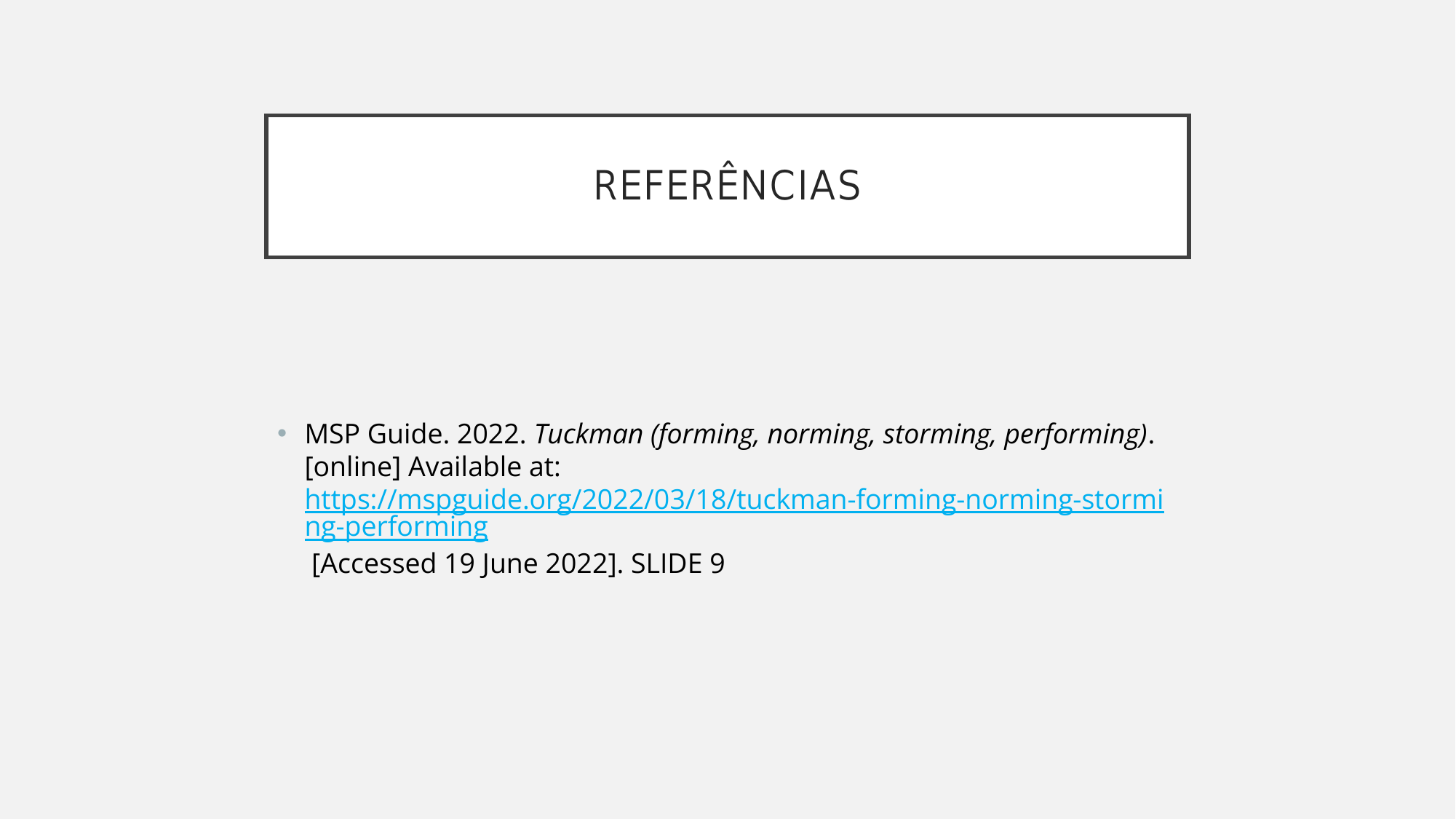

# Referências

MSP Guide. 2022. Tuckman (forming, norming, storming, performing). [online] Available at: https://mspguide.org/2022/03/18/tuckman-forming-norming-storming-performing [Accessed 19 June 2022]. SLIDE 9